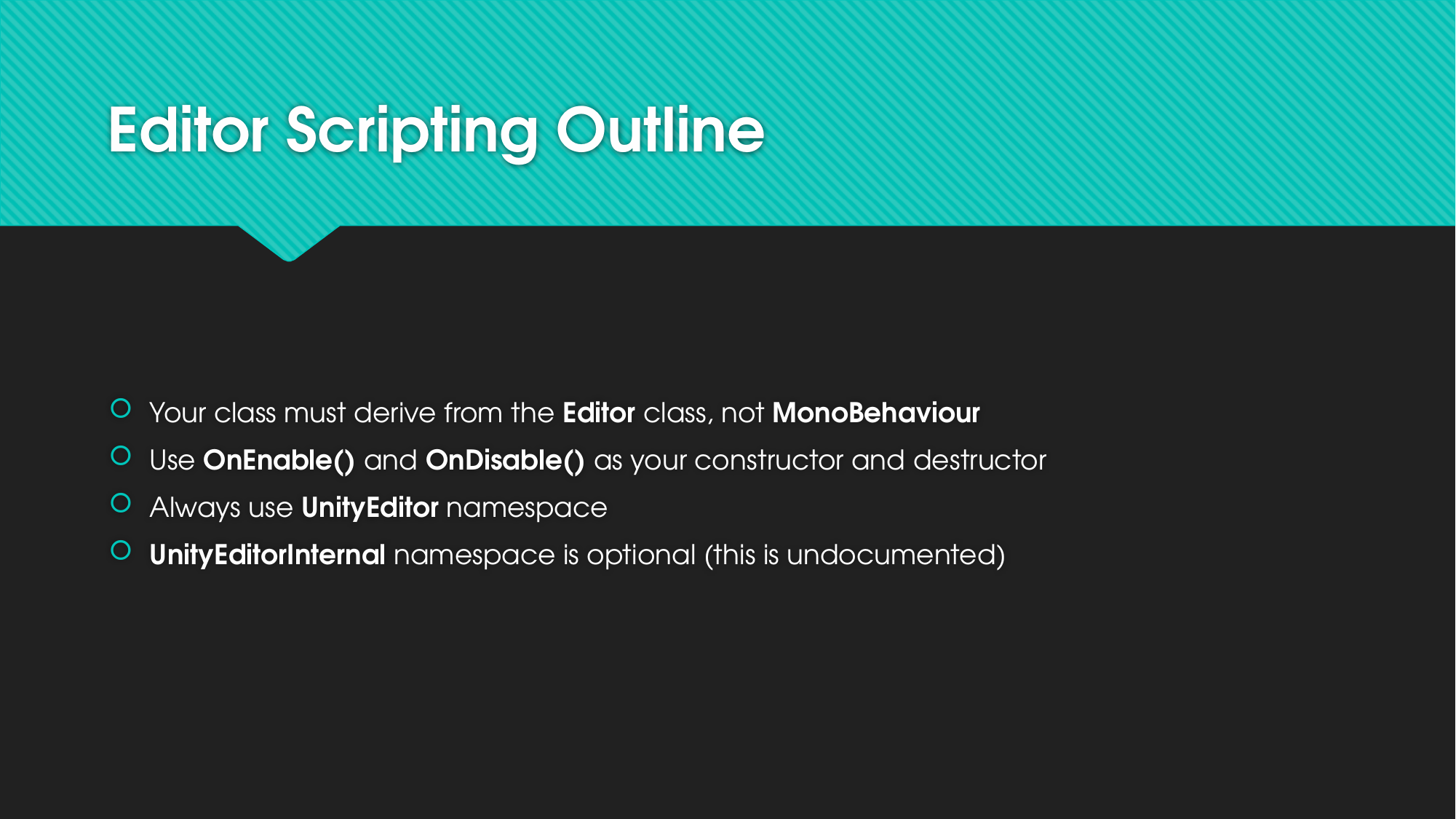

# Editor Scripting Outline
Your class must derive from the Editor class, not MonoBehaviour
Use OnEnable() and OnDisable() as your constructor and destructor
Always use UnityEditor namespace
UnityEditorInternal namespace is optional (this is undocumented)